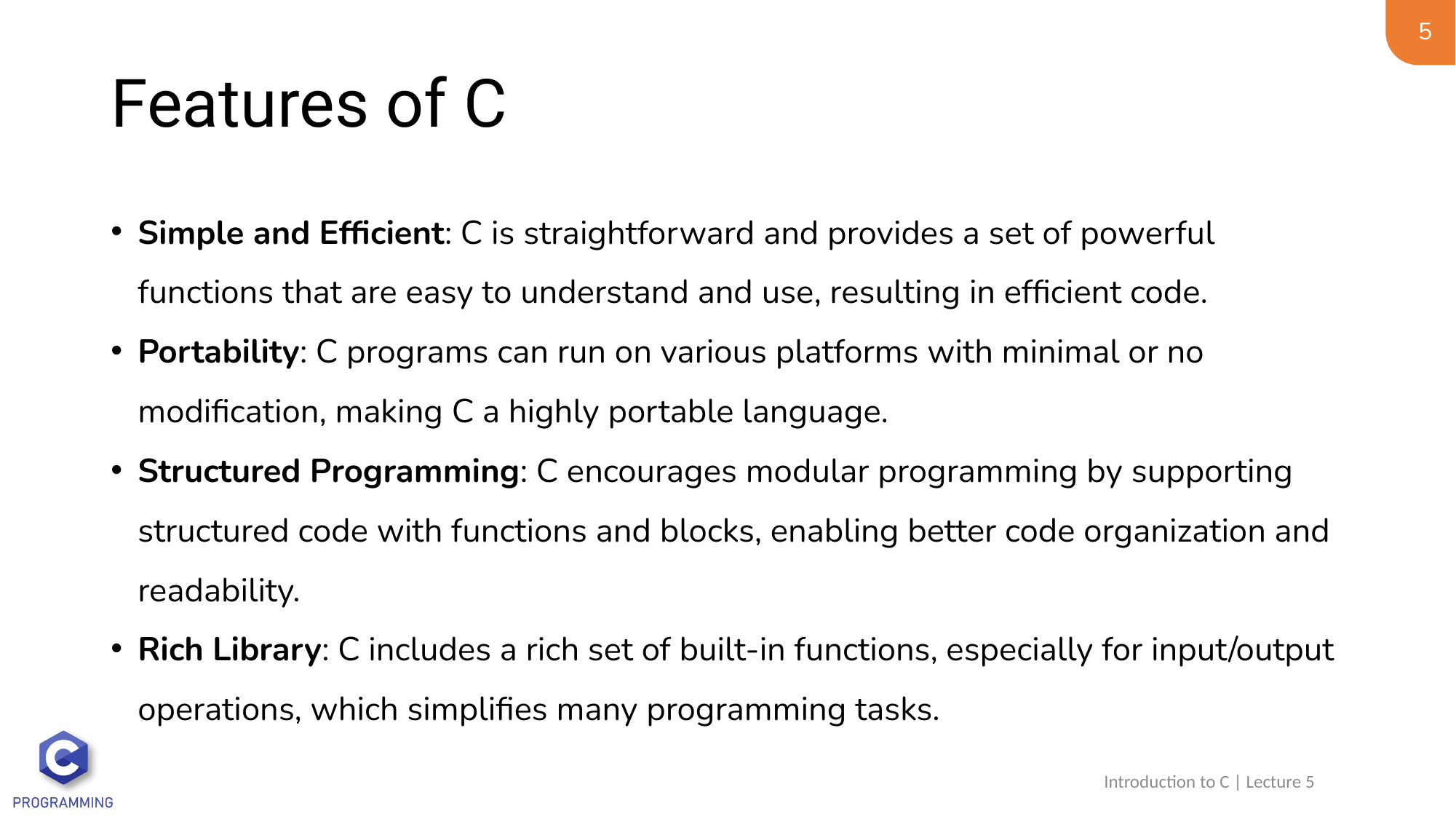

5
# Features of C
Simple and Efficient: C is straightforward and provides a set of powerful functions that are easy to understand and use, resulting in efficient code.
Portability: C programs can run on various platforms with minimal or no modification, making C a highly portable language.
Structured Programming: C encourages modular programming by supporting structured code with functions and blocks, enabling better code organization and readability.
Rich Library: C includes a rich set of built-in functions, especially for input/output operations, which simplifies many programming tasks.
Introduction to C | Lecture 5